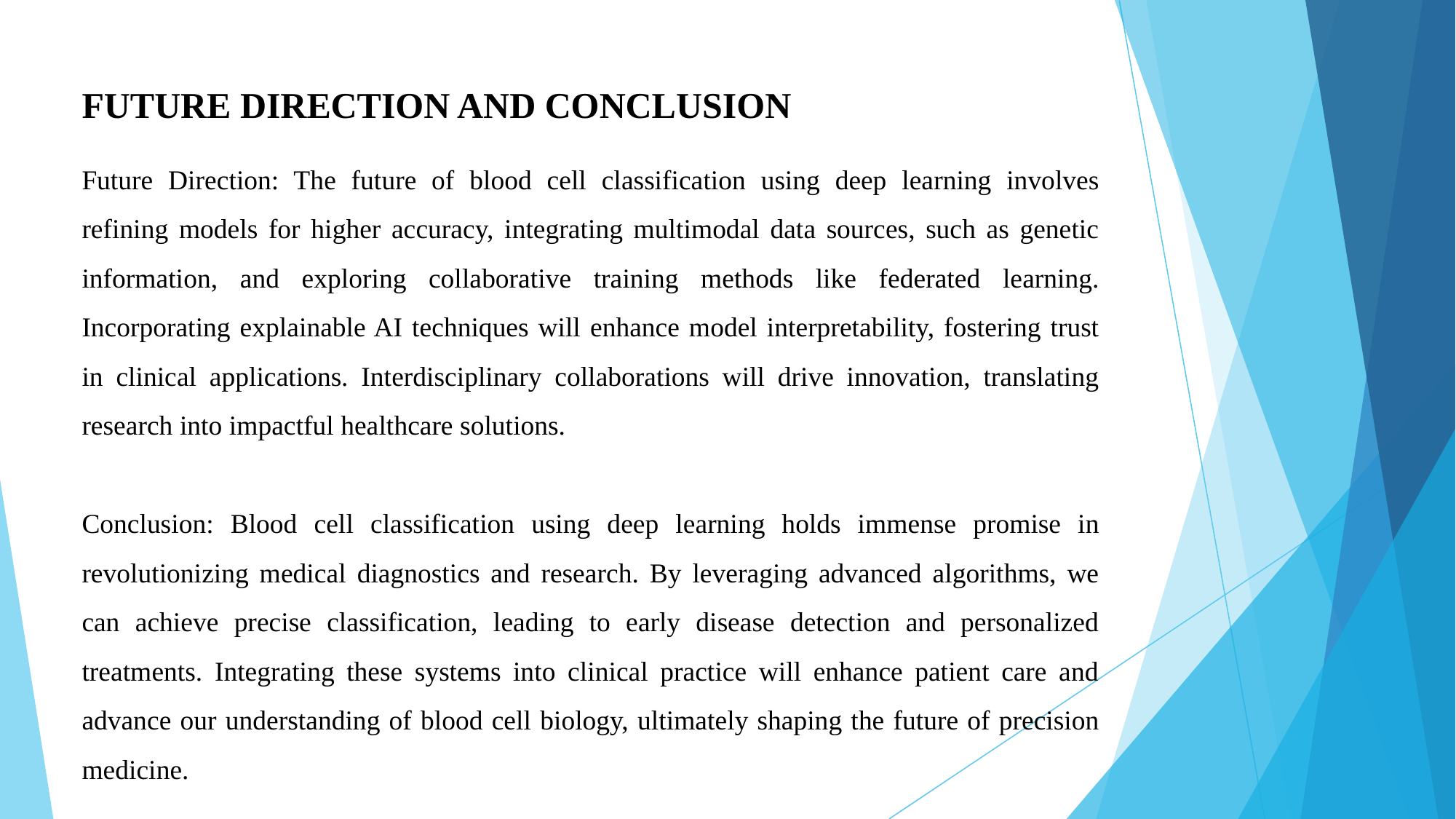

# FUTURE DIRECTION AND CONCLUSION
Future Direction: The future of blood cell classification using deep learning involves refining models for higher accuracy, integrating multimodal data sources, such as genetic information, and exploring collaborative training methods like federated learning. Incorporating explainable AI techniques will enhance model interpretability, fostering trust in clinical applications. Interdisciplinary collaborations will drive innovation, translating research into impactful healthcare solutions.

Conclusion: Blood cell classification using deep learning holds immense promise in revolutionizing medical diagnostics and research. By leveraging advanced algorithms, we can achieve precise classification, leading to early disease detection and personalized treatments. Integrating these systems into clinical practice will enhance patient care and advance our understanding of blood cell biology, ultimately shaping the future of precision medicine.